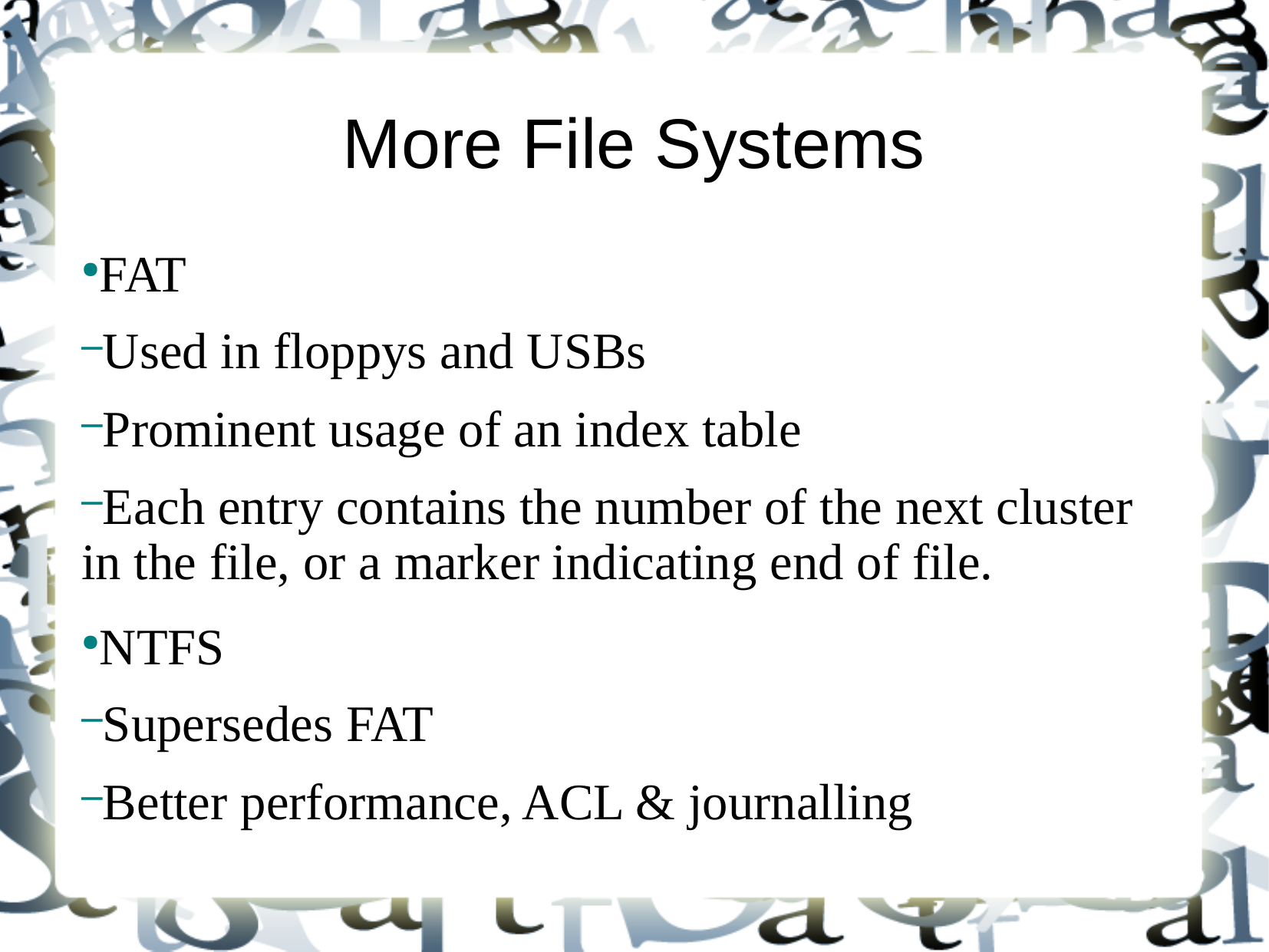

More File Systems
FAT
Used in floppys and USBs
Prominent usage of an index table
Each entry contains the number of the next cluster in the file, or a marker indicating end of file.
NTFS
Supersedes FAT
Better performance, ACL & journalling